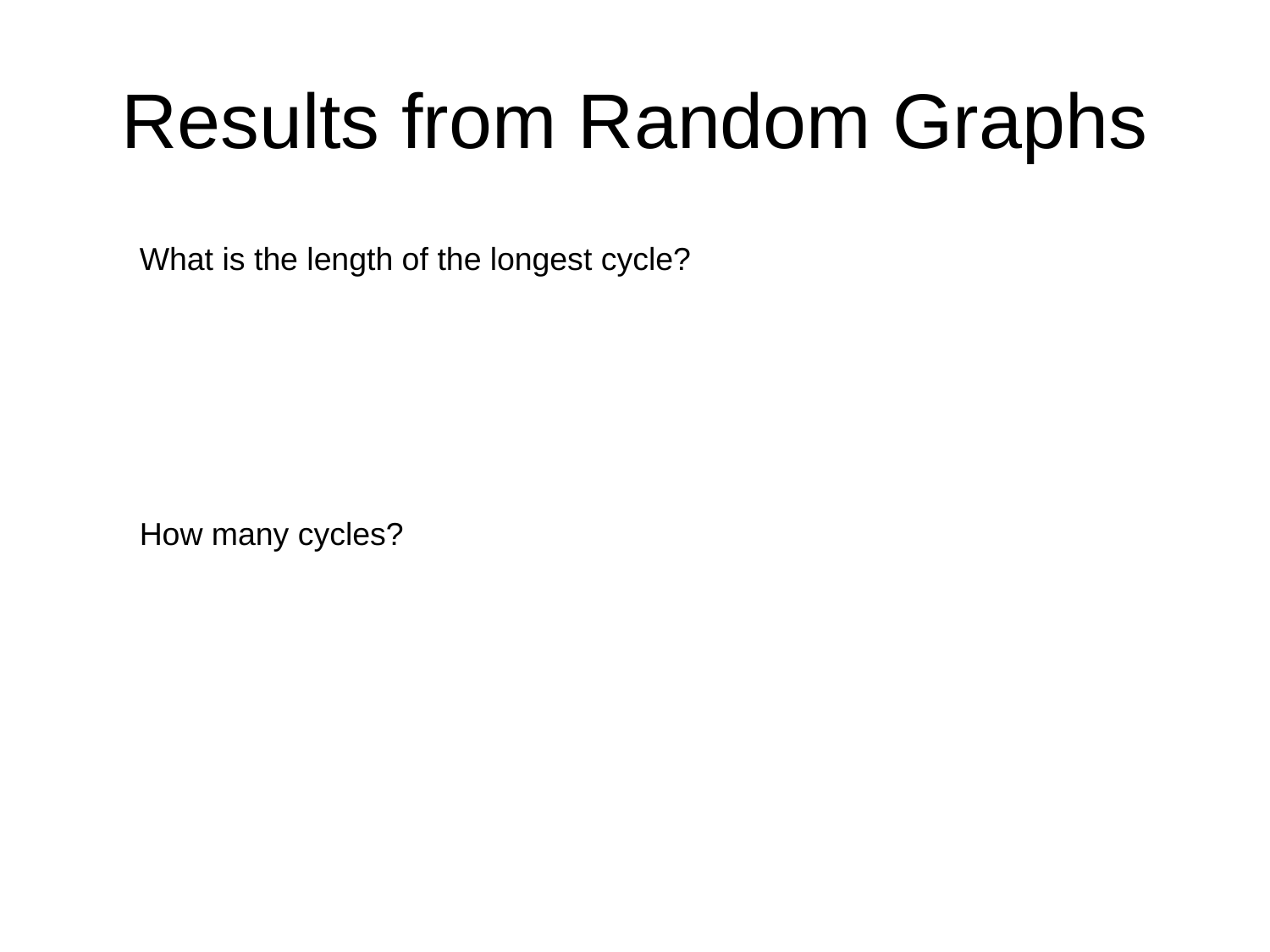

# Results from Random Graphs
What is the length of the longest cycle?
How many cycles?